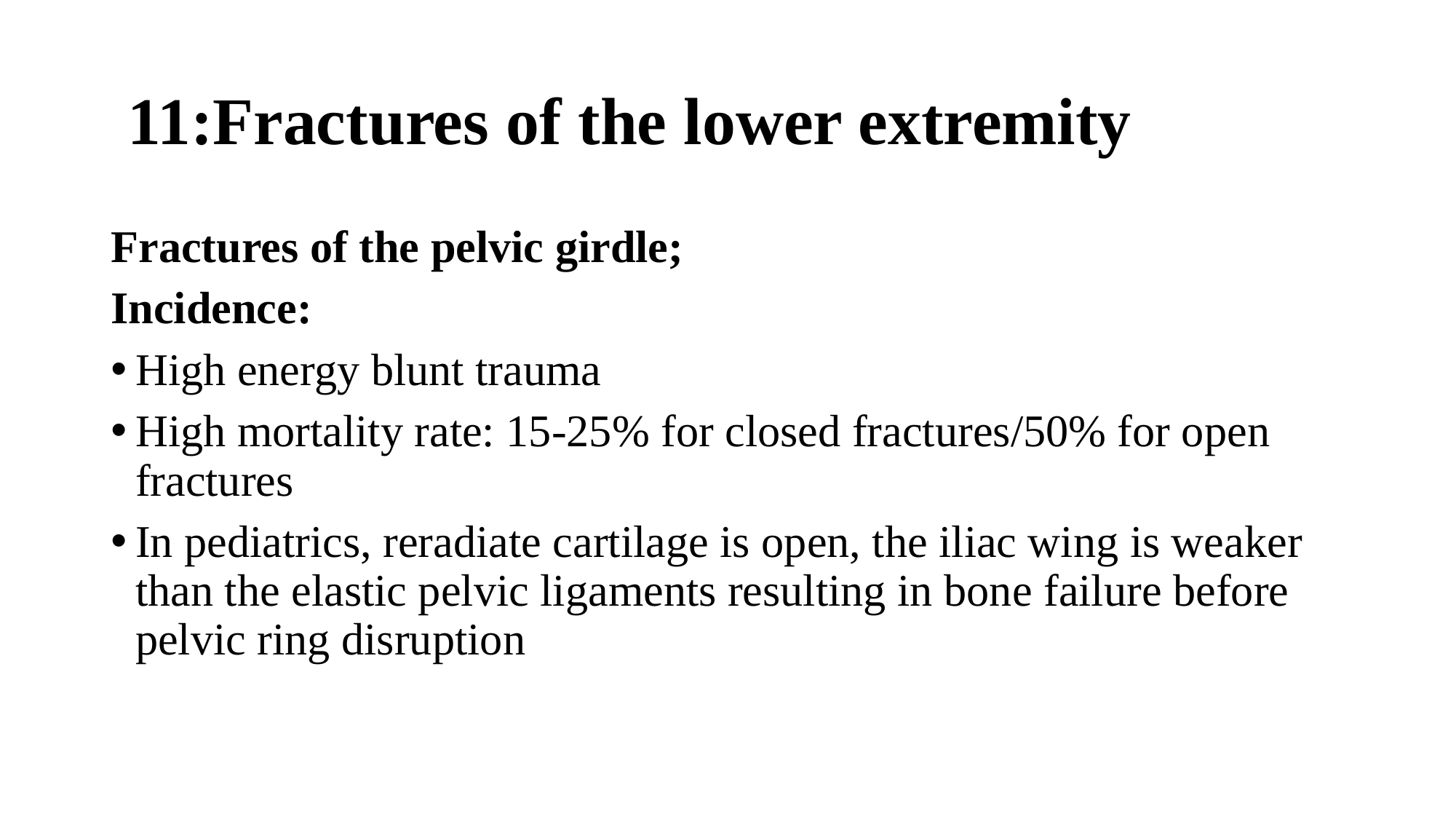

# 11:Fractures of the lower extremity
Fractures of the pelvic girdle;
Incidence:
High energy blunt trauma
High mortality rate: 15-25% for closed fractures/50% for open fractures
In pediatrics, reradiate cartilage is open, the iliac wing is weaker than the elastic pelvic ligaments resulting in bone failure before pelvic ring disruption